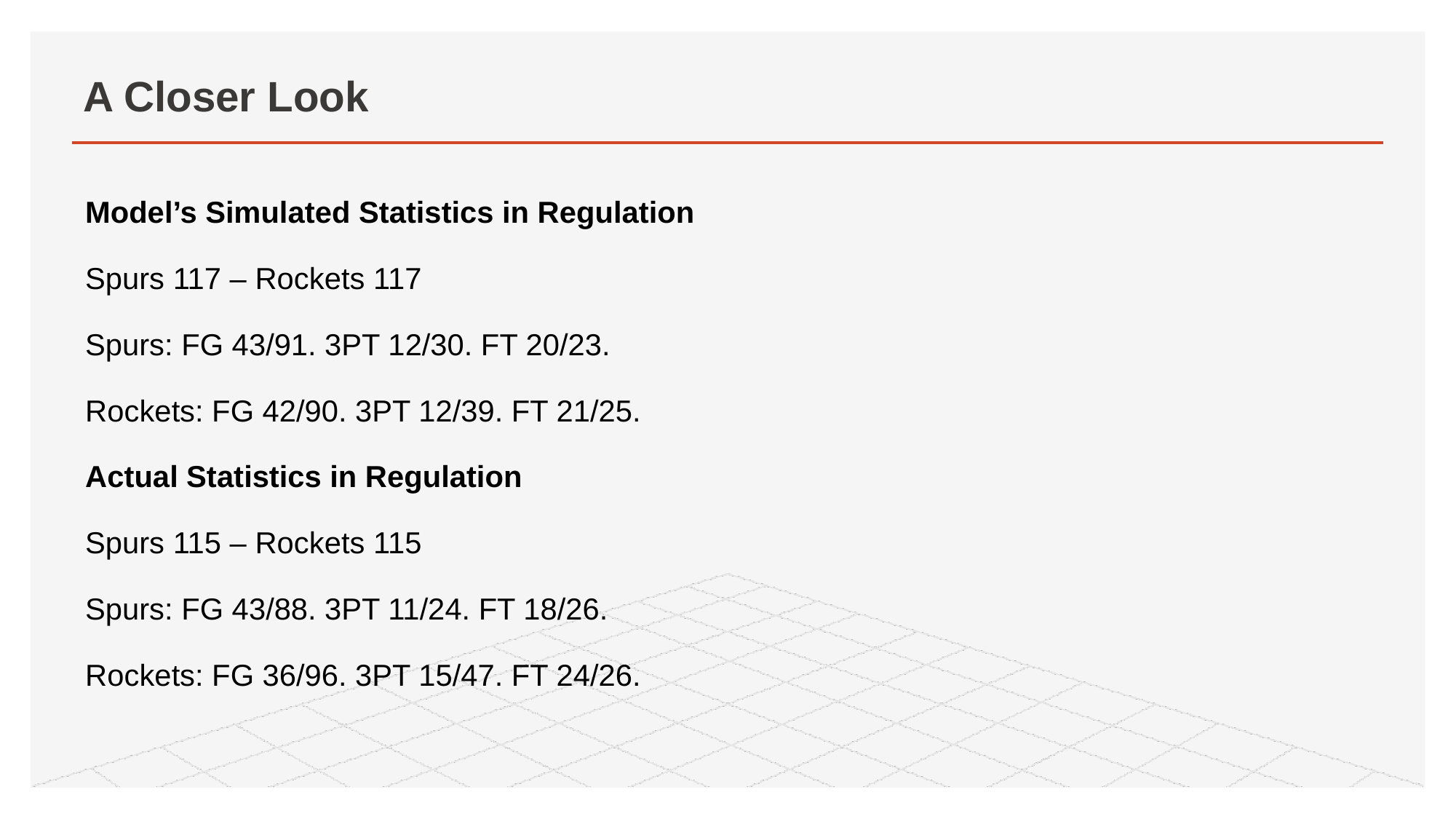

# A Closer Look
Model’s Simulated Statistics in Regulation
Spurs 117 – Rockets 117
Spurs: FG 43/91. 3PT 12/30. FT 20/23.
Rockets: FG 42/90. 3PT 12/39. FT 21/25.
Actual Statistics in Regulation
Spurs 115 – Rockets 115
Spurs: FG 43/88. 3PT 11/24. FT 18/26.
Rockets: FG 36/96. 3PT 15/47. FT 24/26.